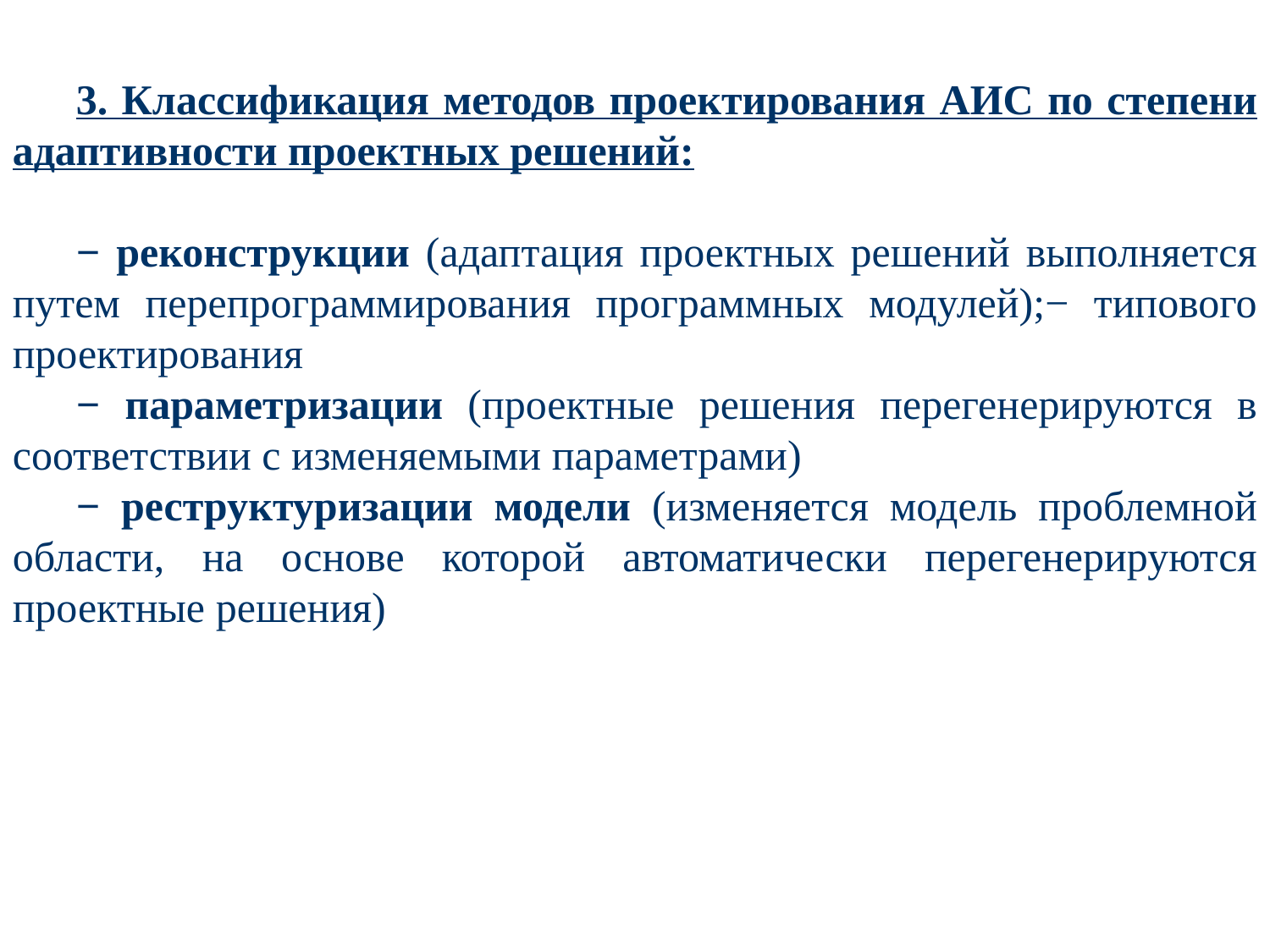

3. Классификация методов проектирования АИС по степени адаптивности проектных решений:

− реконструкции (адаптация проектных решений выполняется путем перепрограммирования программных модулей);− типового проектирования
− параметризации (проектные решения перегенерируются в соответствии с изменяемыми параметрами)
− реструктуризации модели (изменяется модель проблемной области, на основе которой автоматически перегенерируются проектные решения)